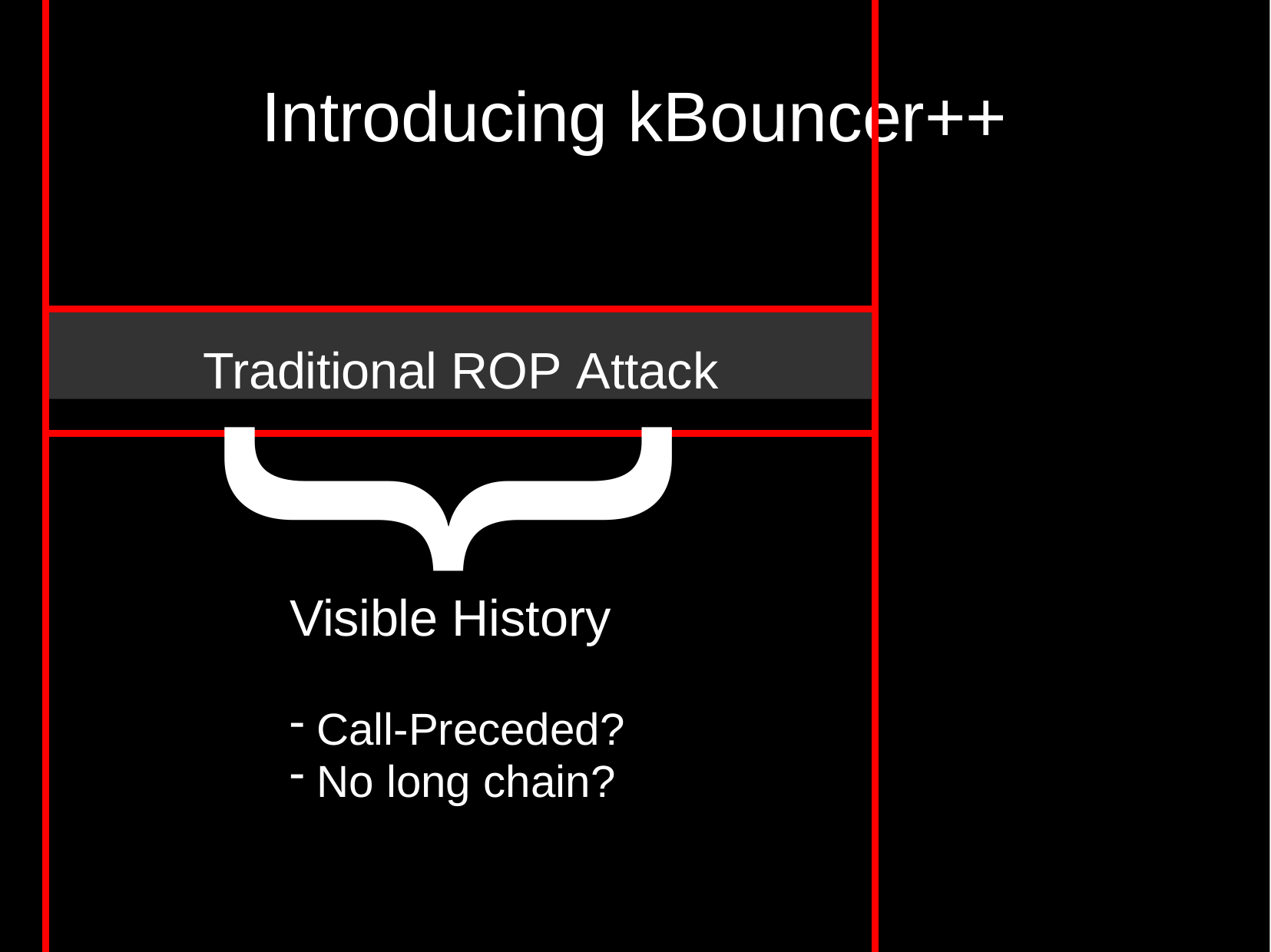

# Introducing kBouncer++

Traditional ROP Attack
}

Visible History

Call-Preceded?
No long chain?